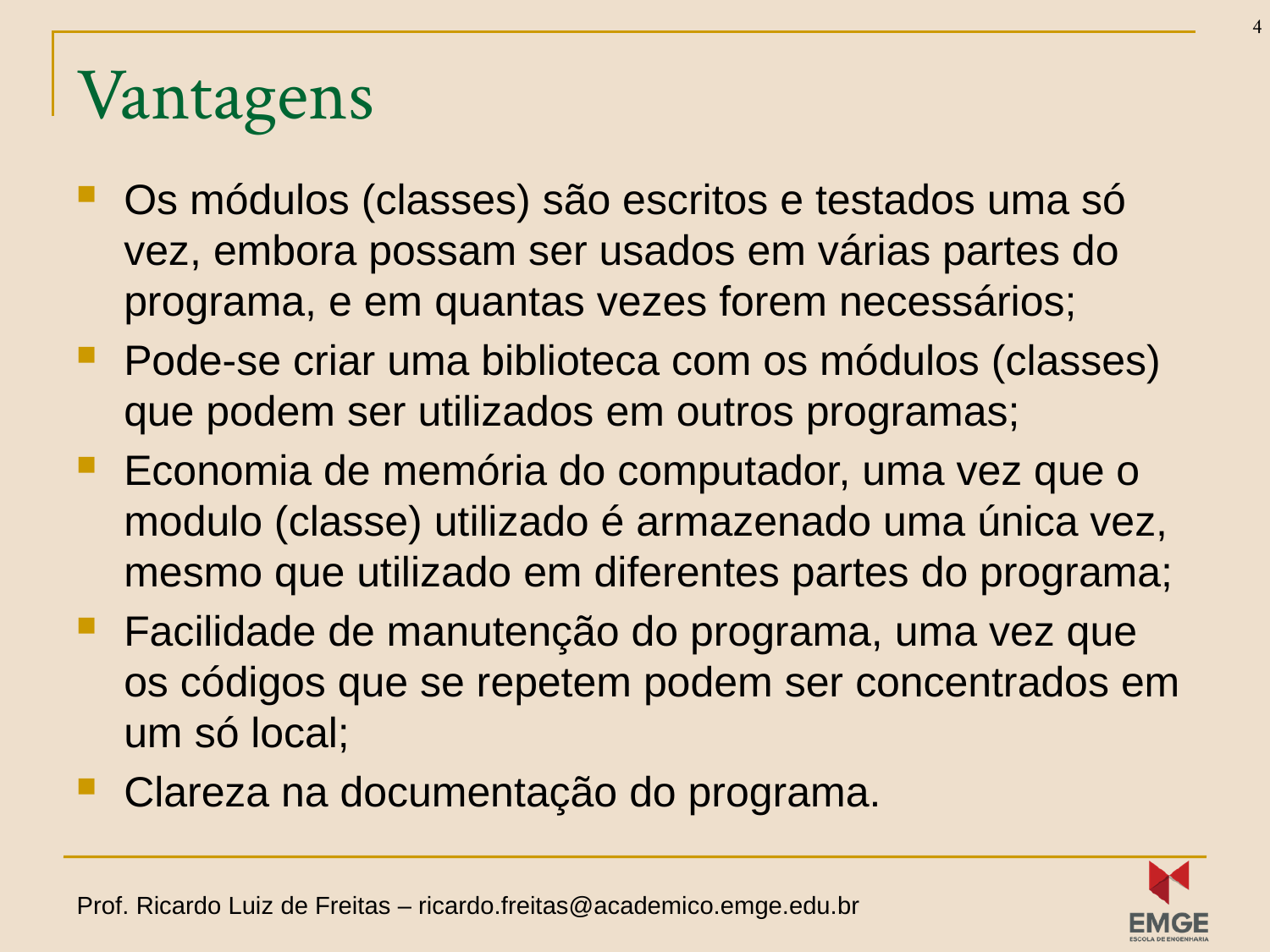

4
# Vantagens
Os módulos (classes) são escritos e testados uma só vez, embora possam ser usados em várias partes do programa, e em quantas vezes forem necessários;
Pode-se criar uma biblioteca com os módulos (classes) que podem ser utilizados em outros programas;
Economia de memória do computador, uma vez que o modulo (classe) utilizado é armazenado uma única vez, mesmo que utilizado em diferentes partes do programa;
Facilidade de manutenção do programa, uma vez que os códigos que se repetem podem ser concentrados em um só local;
Clareza na documentação do programa.